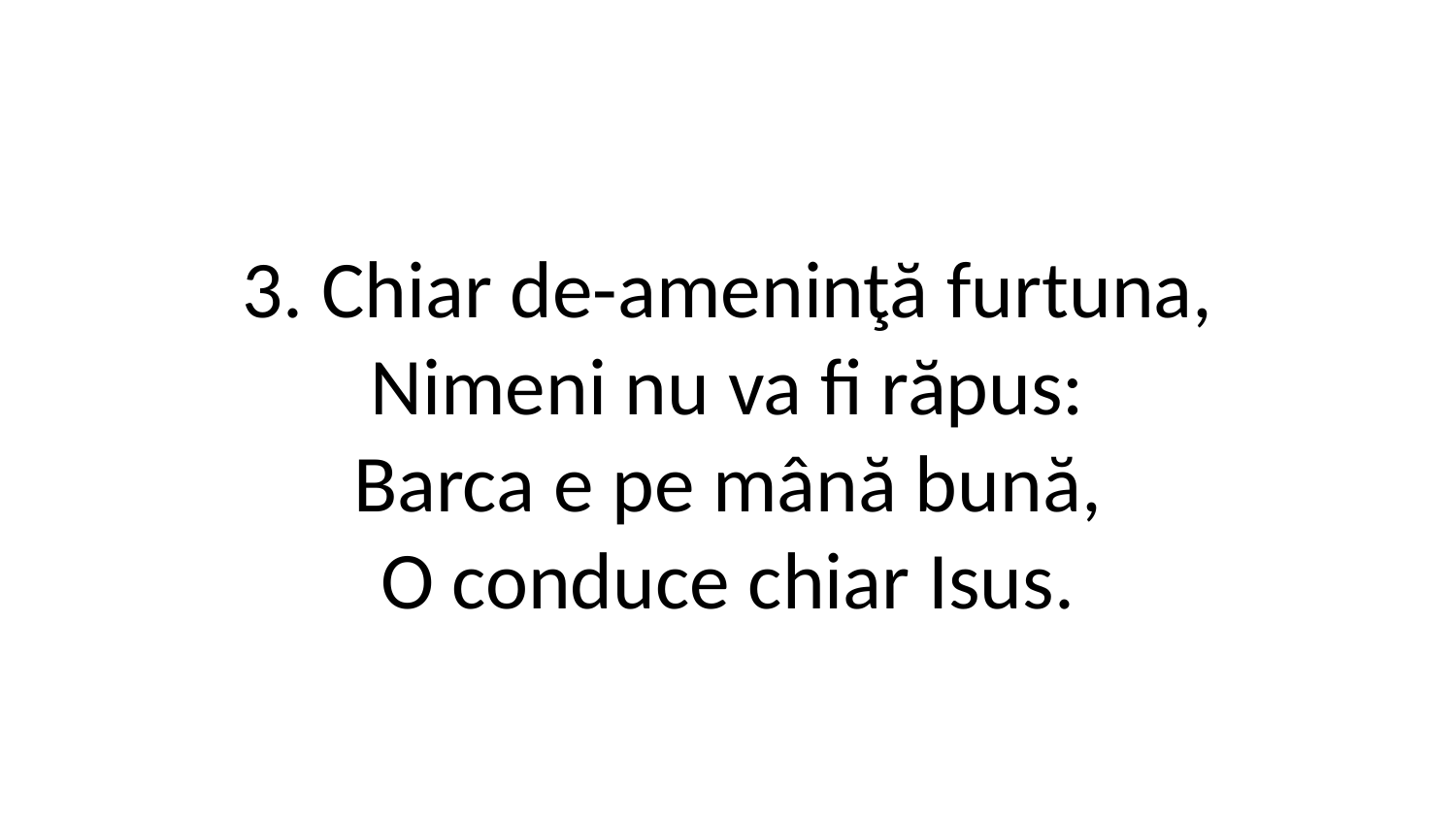

3. Chiar de-ameninţă furtuna,
Nimeni nu va fi răpus:
Barca e pe mână bună,
O conduce chiar Isus.